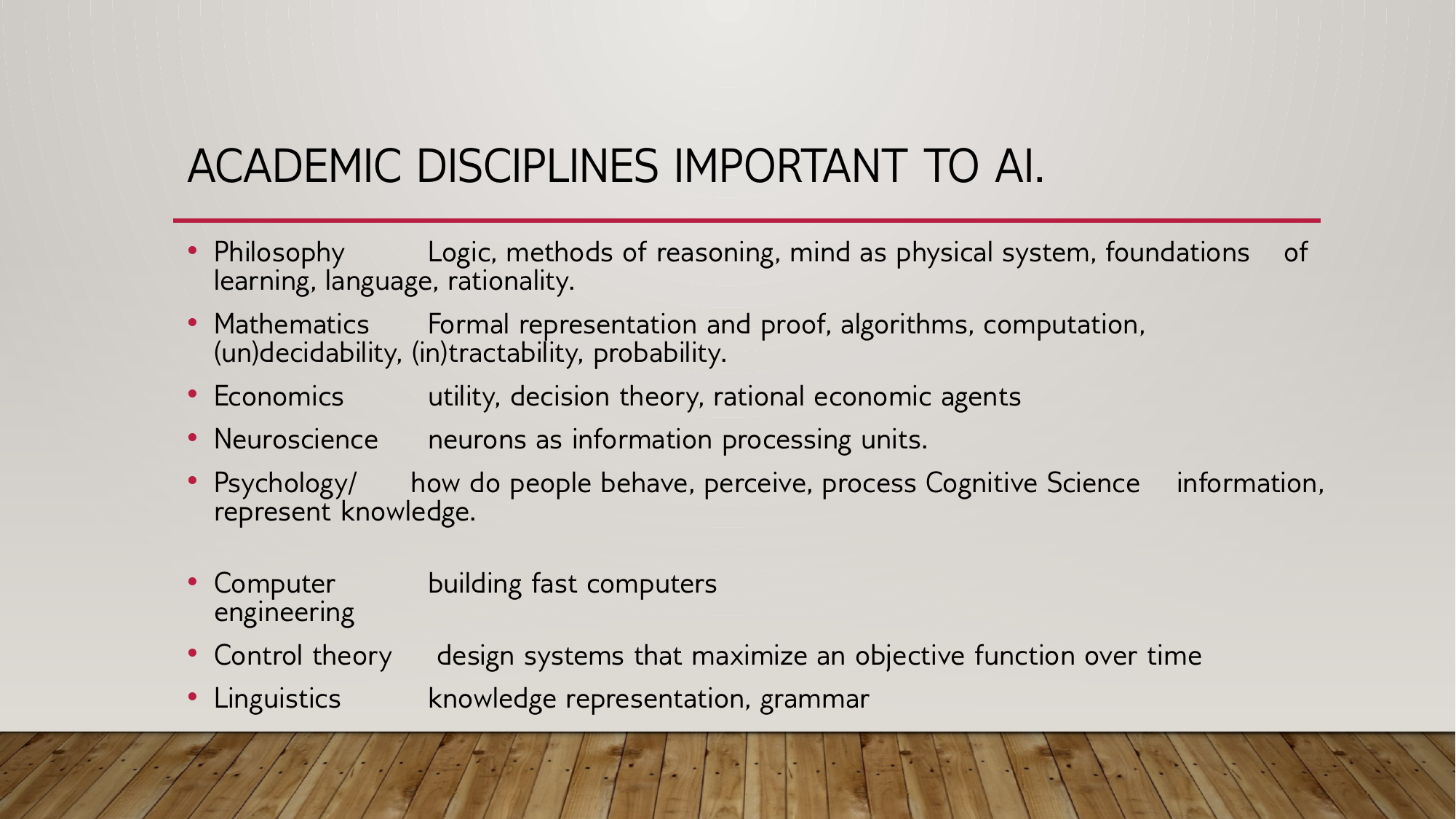

# Academic Disciplines important to AI.
Philosophy	Logic, methods of reasoning, mind as physical system, foundations 			of learning, language, rationality.
Mathematics	Formal representation and proof, algorithms, computation, 				(un)decidability, (in)tractability, probability.
Economics	utility, decision theory, rational economic agents
Neuroscience	neurons as information processing units.
Psychology/      how do people behave, perceive, process Cognitive Science				information,  represent knowledge.
Computer 	building fast computers
engineering
Control theory	 design systems that maximize an objective function over time
Linguistics	knowledge representation, grammar